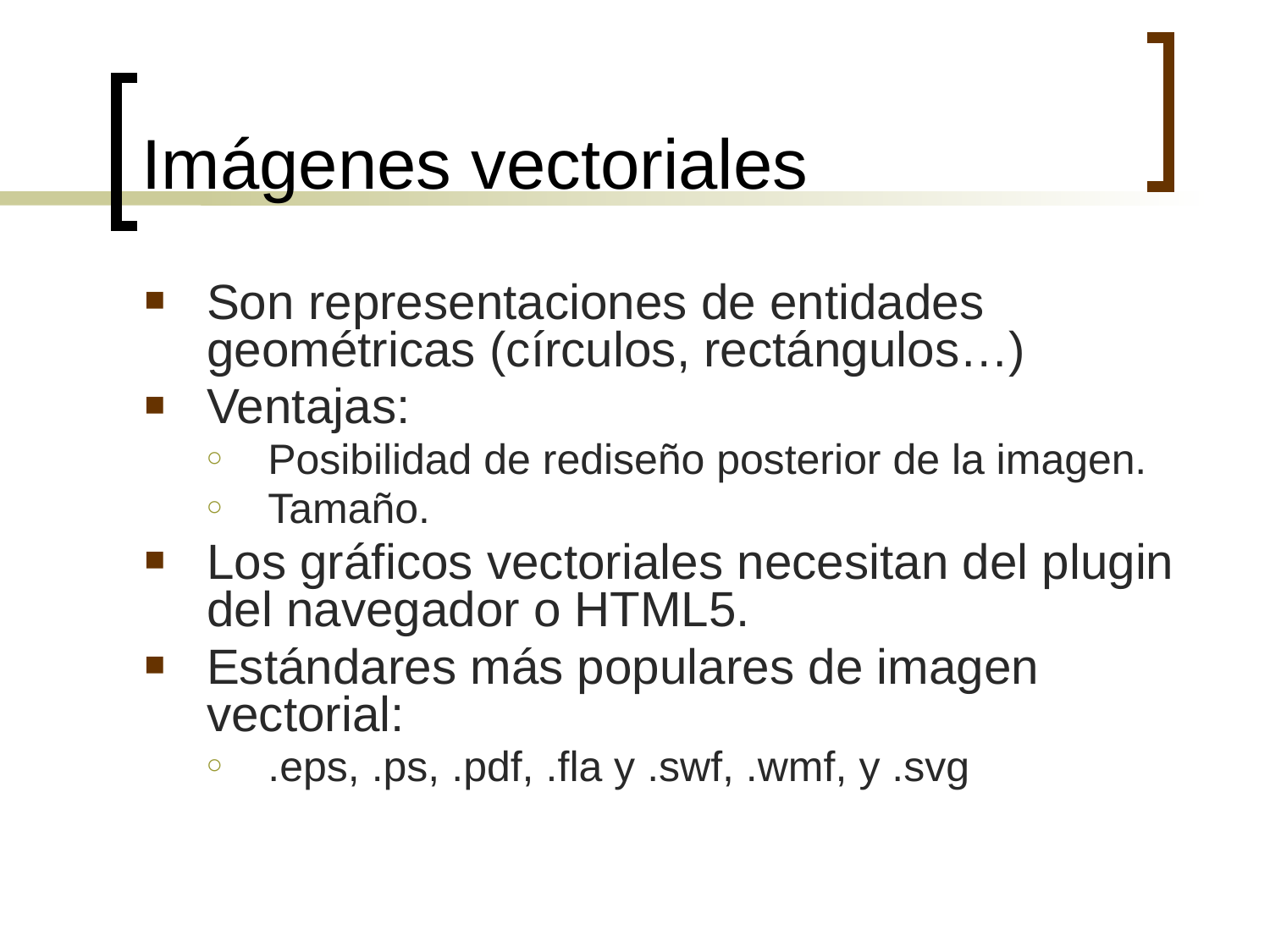

# Imágenes vectoriales
Son representaciones de entidades geométricas (círculos, rectángulos…)
Ventajas:
Posibilidad de rediseño posterior de la imagen.
Tamaño.
Los gráficos vectoriales necesitan del plugin del navegador o HTML5.
Estándares más populares de imagen vectorial:
.eps, .ps, .pdf, .fla y .swf, .wmf, y .svg